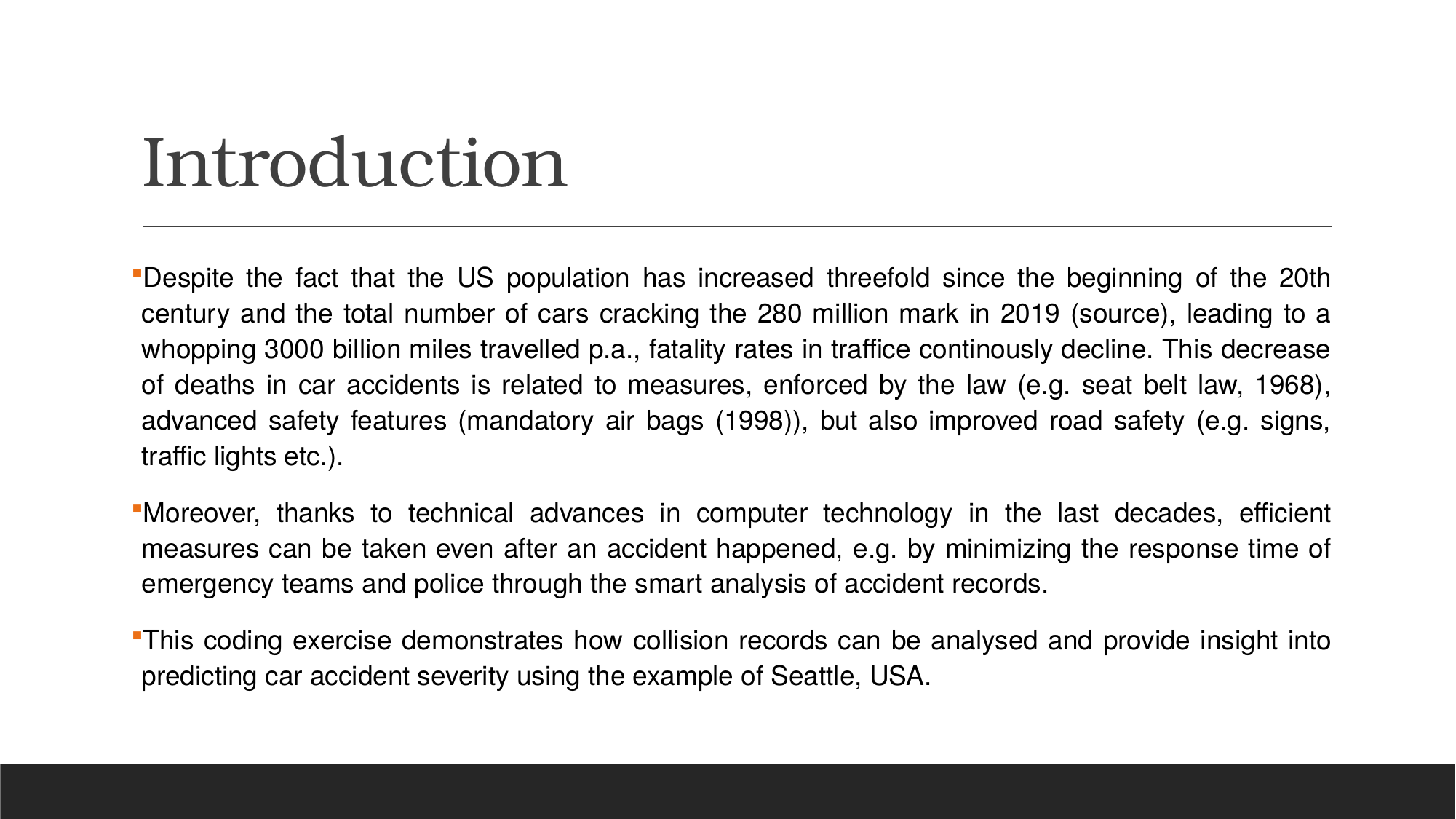

# Introduction
Despite the fact that the US population has increased threefold since the beginning of the 20th century and the total number of cars cracking the 280 million mark in 2019 (source), leading to a whopping 3000 billion miles travelled p.a., fatality rates in traffice continously decline. This decrease of deaths in car accidents is related to measures, enforced by the law (e.g. seat belt law, 1968), advanced safety features (mandatory air bags (1998)), but also improved road safety (e.g. signs, traffic lights etc.).
Moreover, thanks to technical advances in computer technology in the last decades, efficient measures can be taken even after an accident happened, e.g. by minimizing the response time of emergency teams and police through the smart analysis of accident records.
This coding exercise demonstrates how collision records can be analysed and provide insight into predicting car accident severity using the example of Seattle, USA.